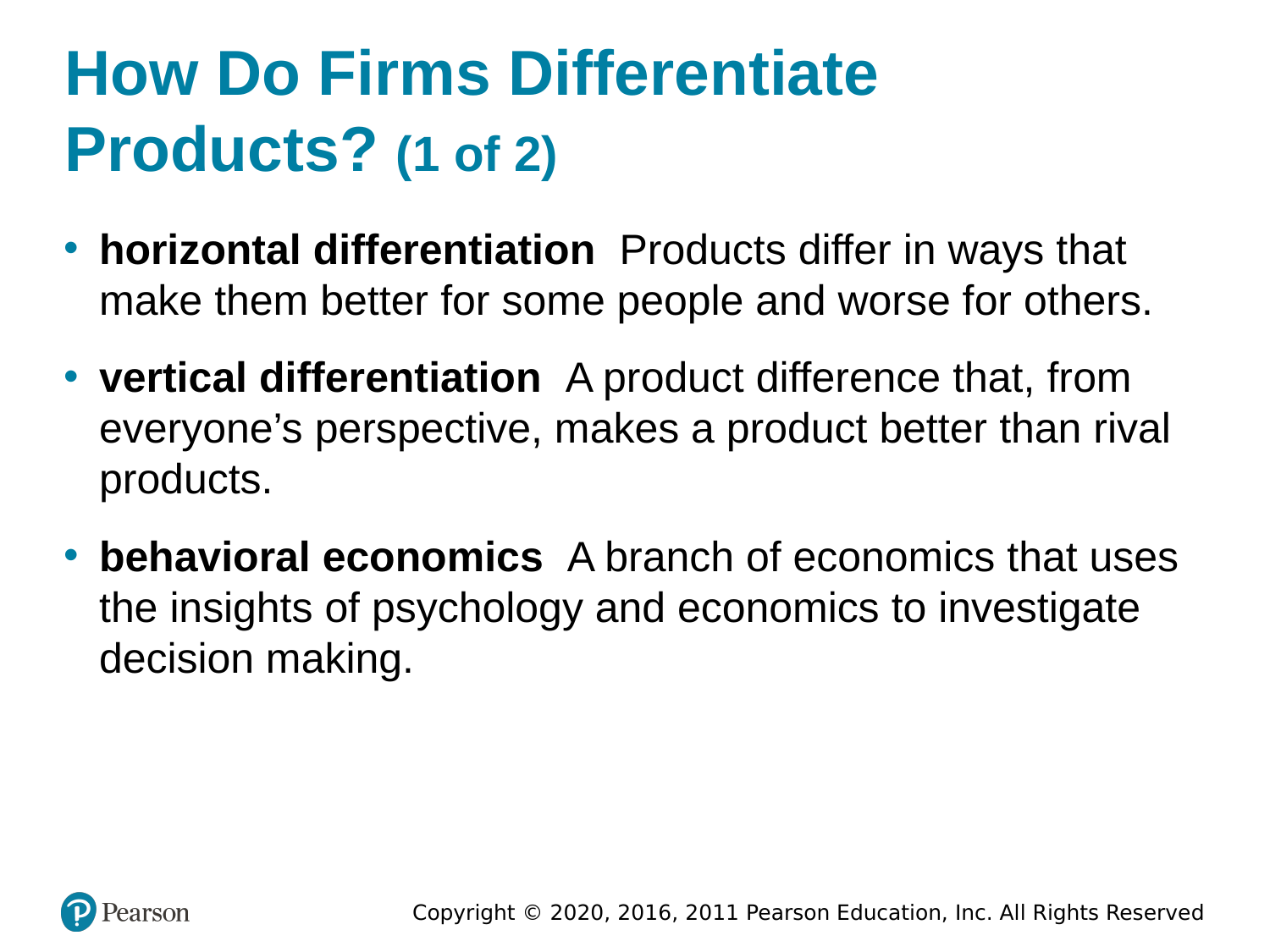

# How Do Firms Differentiate Products? (1 of 2)
horizontal differentiation  Products differ in ways that make them better for some people and worse for others.
vertical differentiation  A product difference that, from everyone’s perspective, makes a product better than rival products.
behavioral economics  A branch of economics that uses the insights of psychology and economics to investigate decision making.